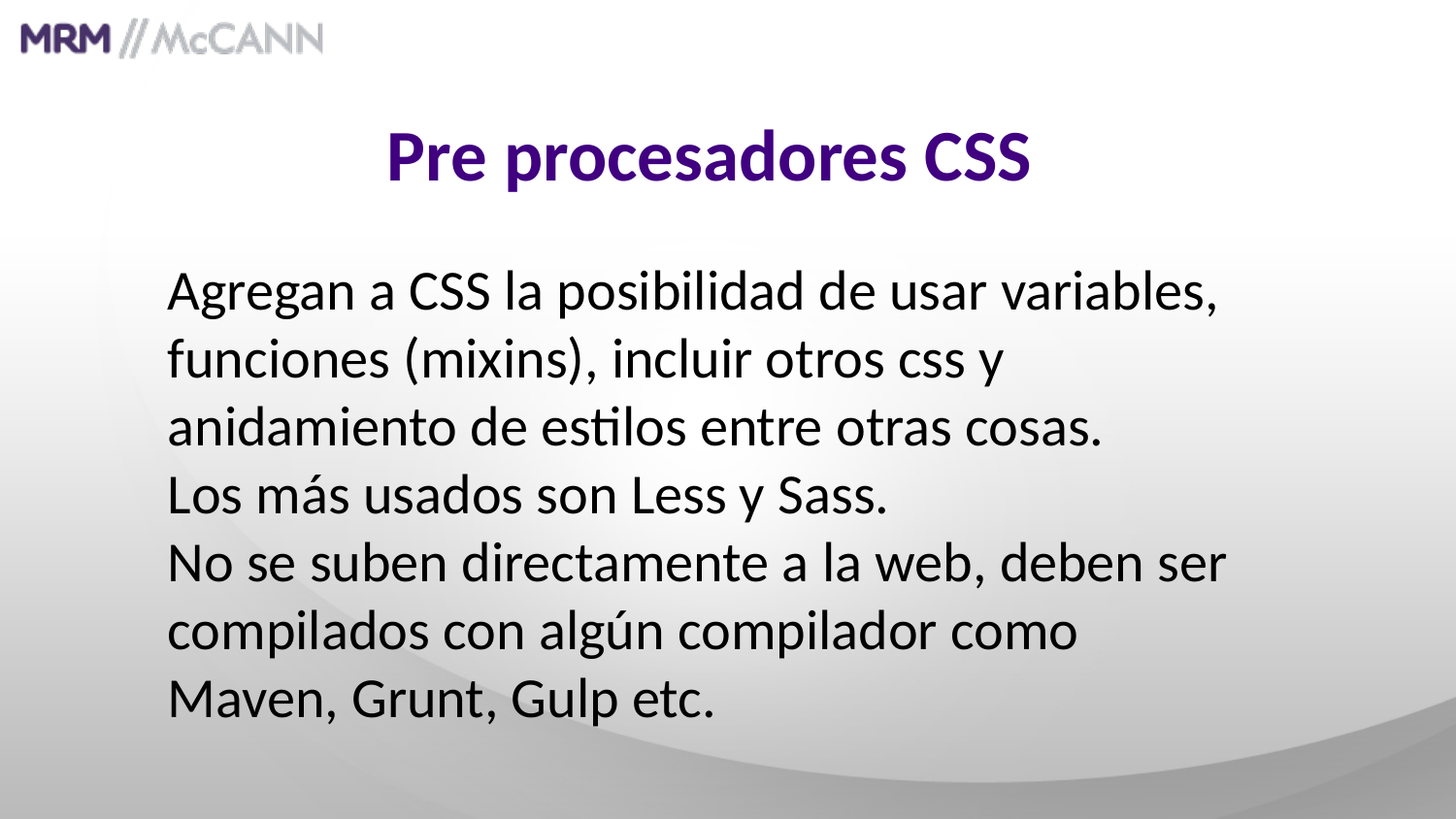

Pre procesadores CSS
Agregan a CSS la posibilidad de usar variables, funciones (mixins), incluir otros css y anidamiento de estilos entre otras cosas.
Los más usados son Less y Sass.
No se suben directamente a la web, deben ser compilados con algún compilador como Maven, Grunt, Gulp etc.